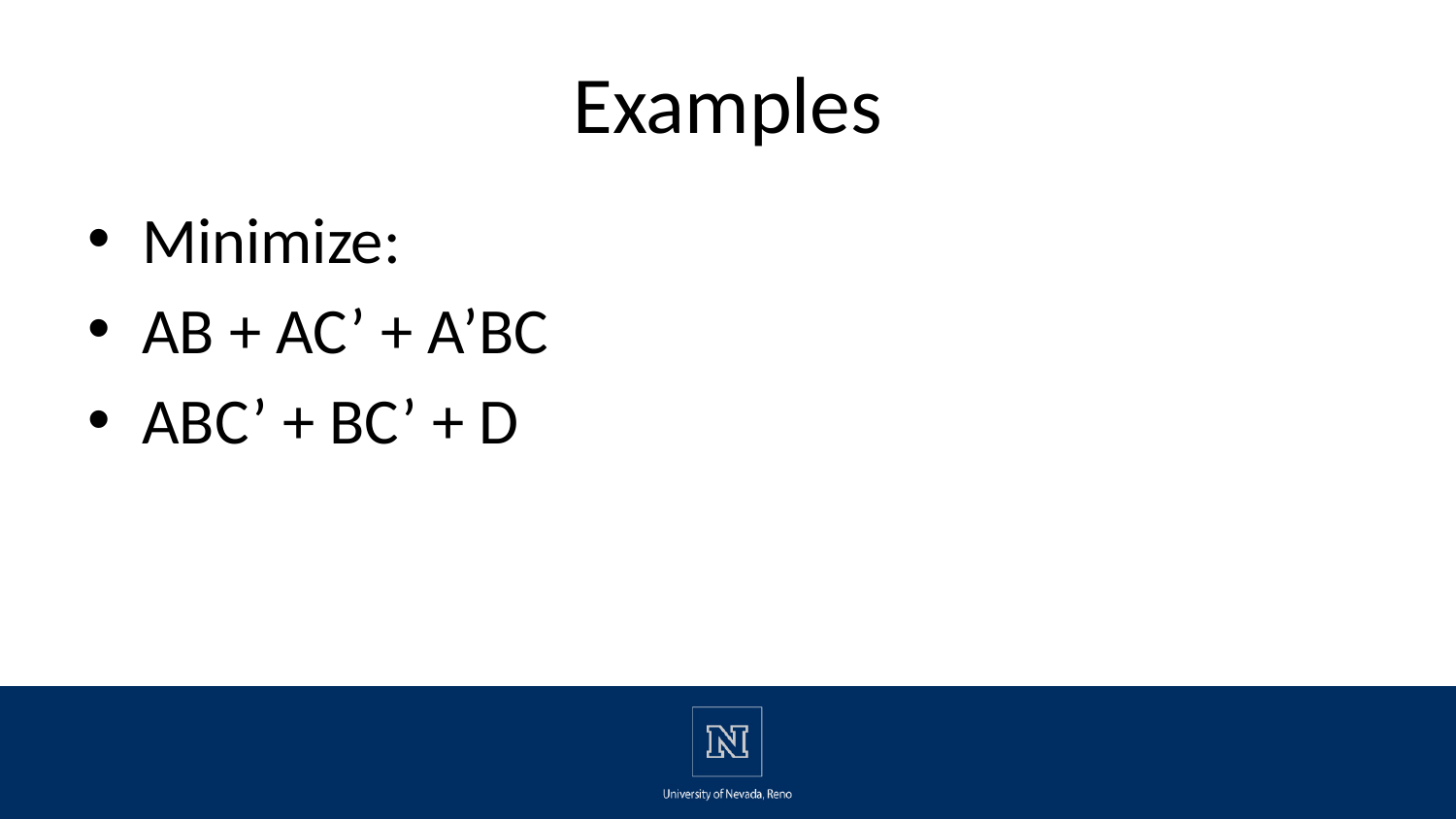

# Examples
Minimize:
AB + AC’ + A’BC
ABC’ + BC’ + D